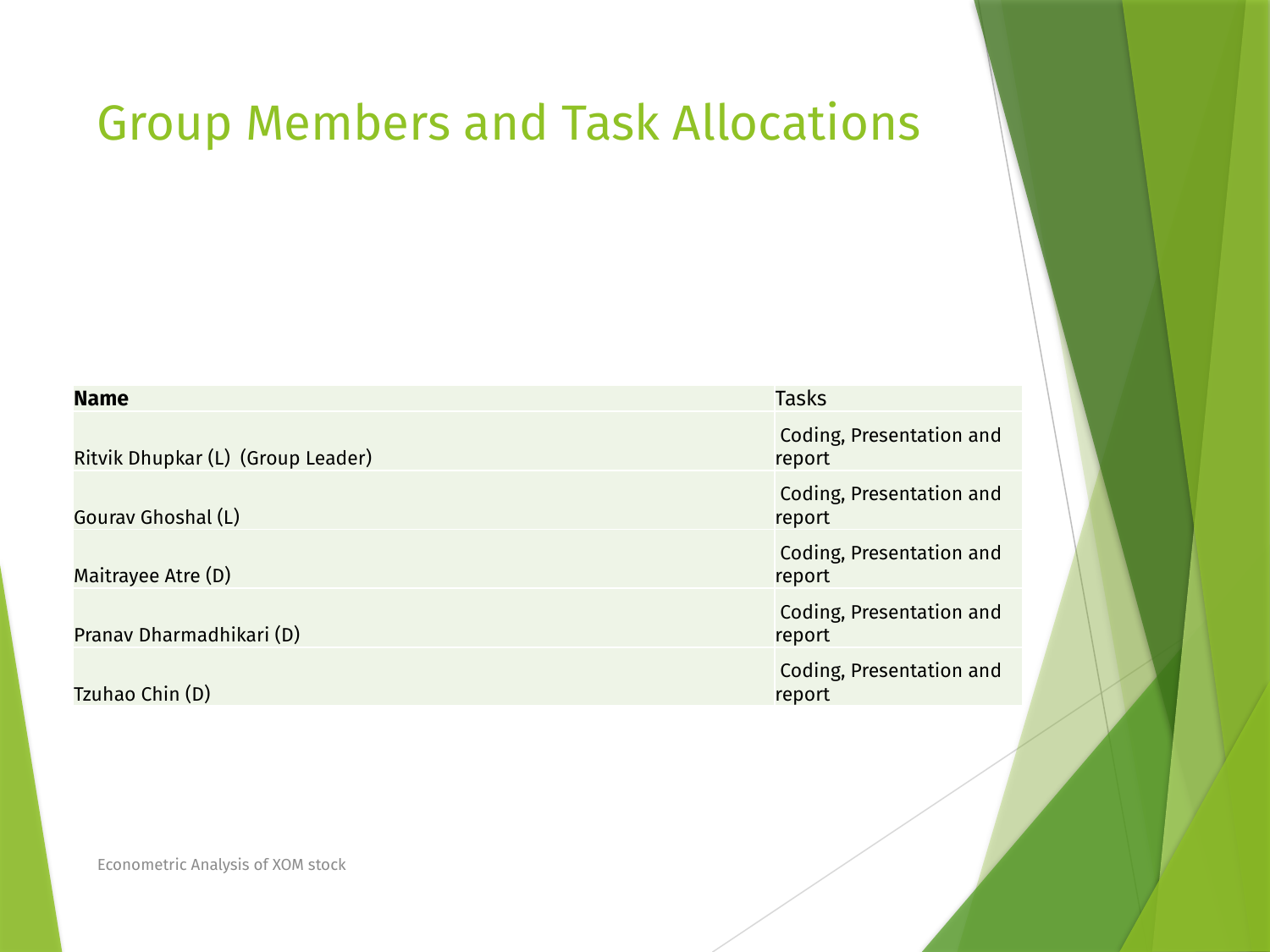

# Group Members and Task Allocations
| Name | Tasks |
| --- | --- |
| Ritvik Dhupkar (L) (Group Leader) | Coding, Presentation and report |
| Gourav Ghoshal (L) | Coding, Presentation and report |
| Maitrayee Atre (D) | Coding, Presentation and report |
| Pranav Dharmadhikari (D) | Coding, Presentation and report |
| Tzuhao Chin (D) | Coding, Presentation and report |
Econometric Analysis of XOM stock